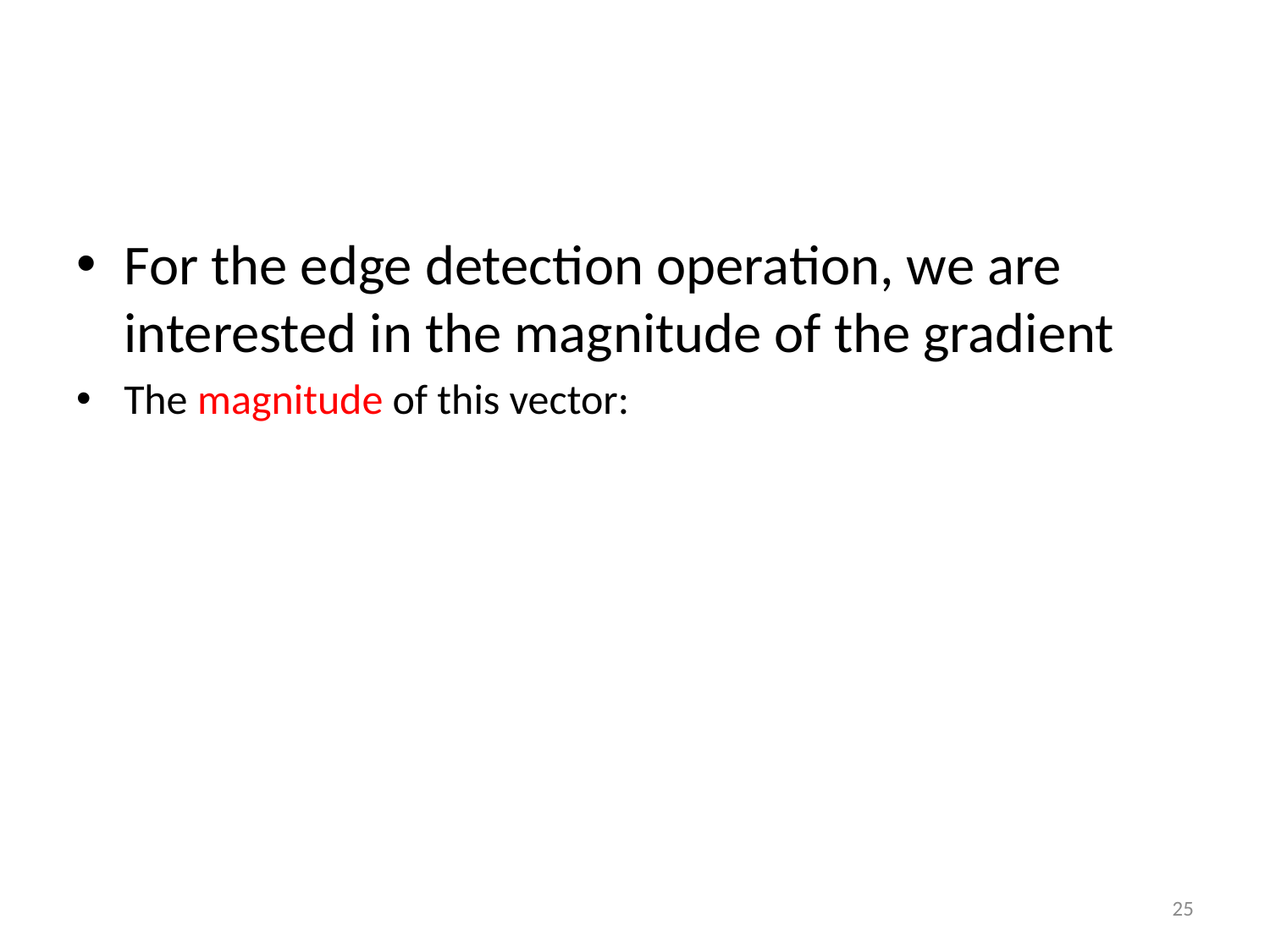

#
For the edge detection operation, we are interested in the magnitude of the gradient
The magnitude of this vector:

25